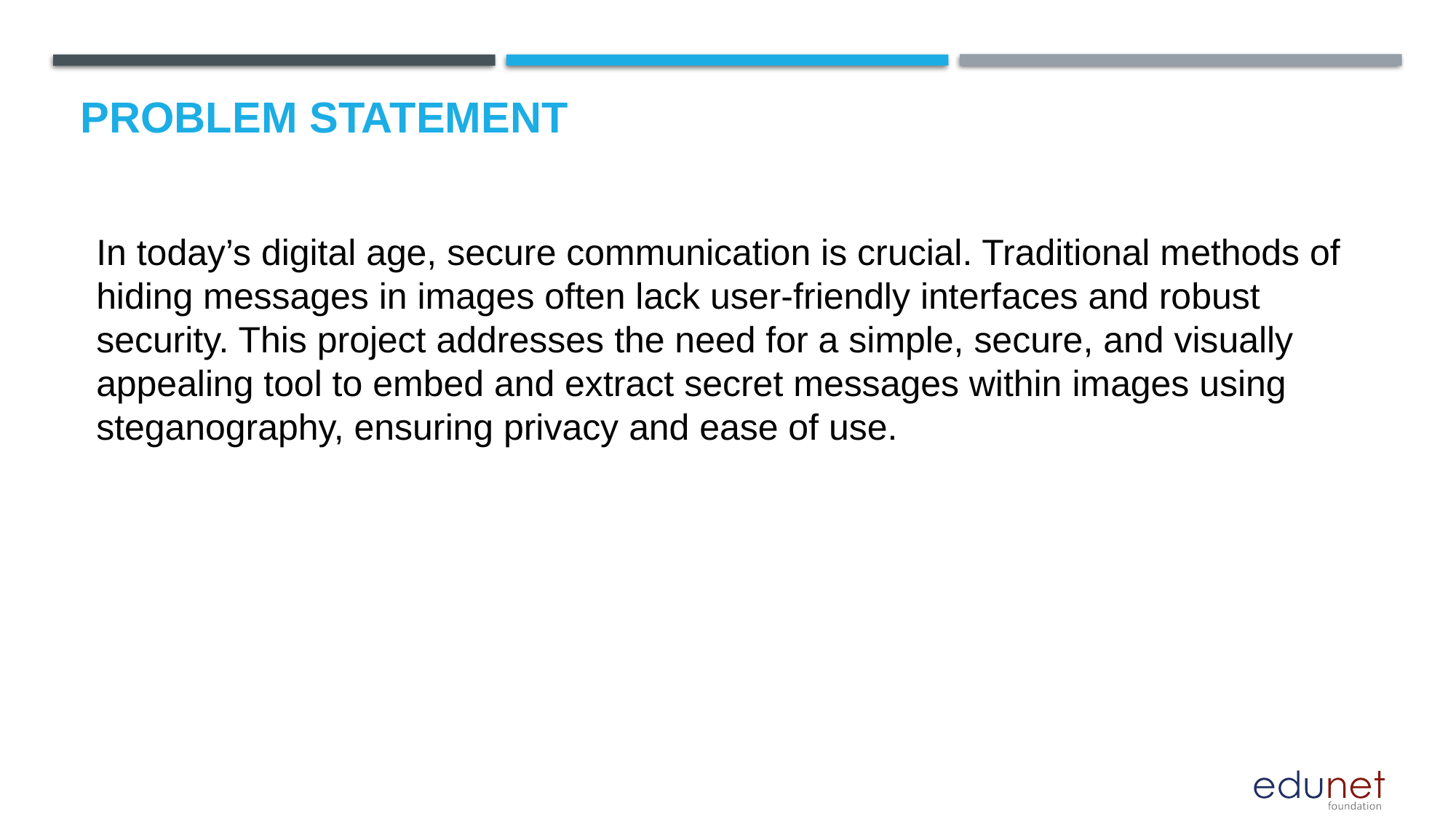

# Problem Statement
In today’s digital age, secure communication is crucial. Traditional methods of hiding messages in images often lack user-friendly interfaces and robust security. This project addresses the need for a simple, secure, and visually appealing tool to embed and extract secret messages within images using steganography, ensuring privacy and ease of use.